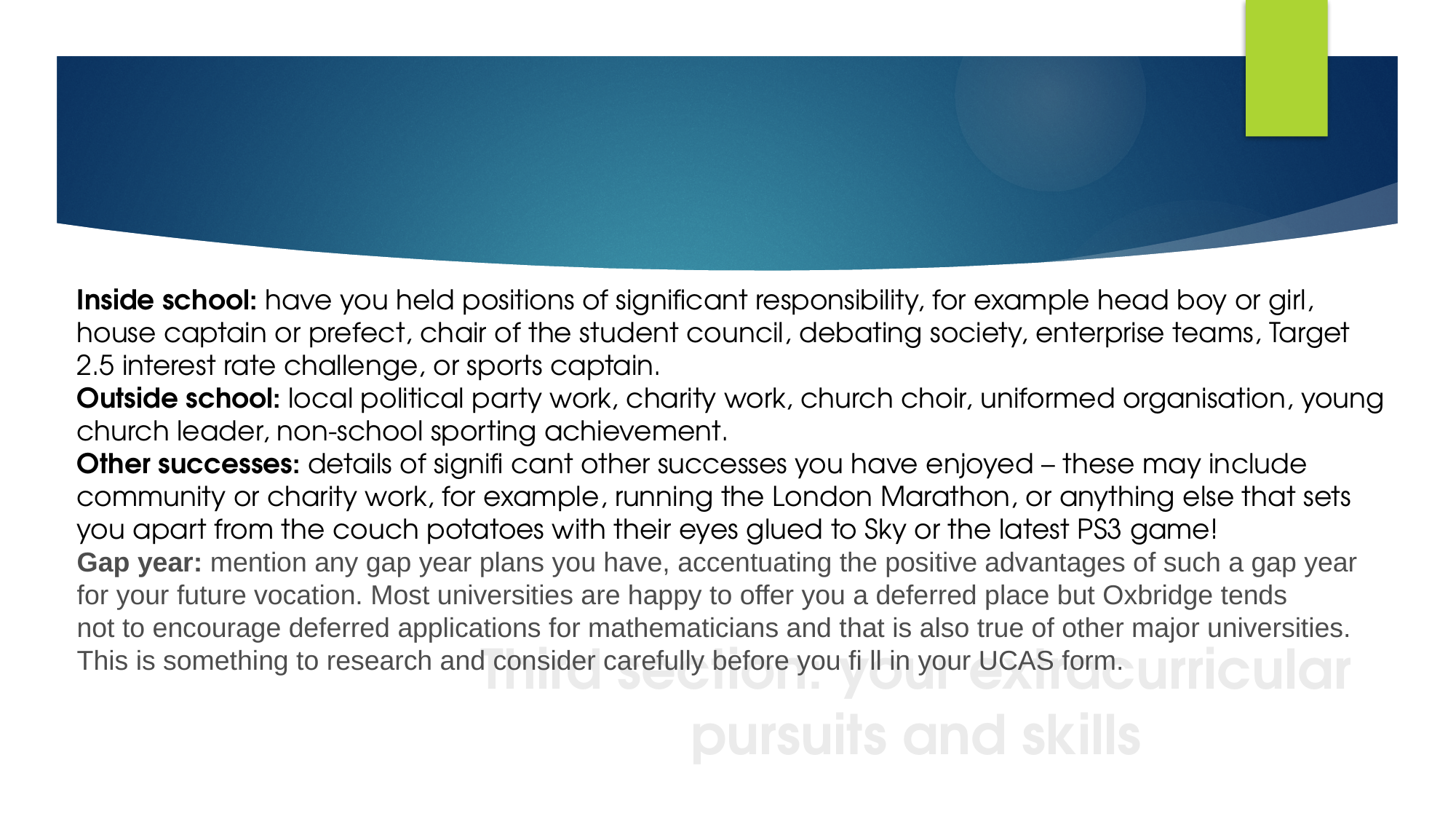

Inside school: have you held positions of significant responsibility, for example head boy or girl, house captain or prefect, chair of the student council, debating society, enterprise teams, Target 2.5 interest rate challenge, or sports captain.
Outside school: local political party work, charity work, church choir, uniformed organisation, young church leader, non-school sporting achievement.
Other successes: details of signifi cant other successes you have enjoyed – these may include community or charity work, for example, running the London Marathon, or anything else that sets you apart from the couch potatoes with their eyes glued to Sky or the latest PS3 game!
Gap year: mention any gap year plans you have, accentuating the positive advantages of such a gap year for your future vocation. Most universities are happy to offer you a deferred place but Oxbridge tends
not to encourage deferred applications for mathematicians and that is also true of other major universities. This is something to research and consider carefully before you fi ll in your UCAS form.
# Third section: your extracurricular pursuits and skills